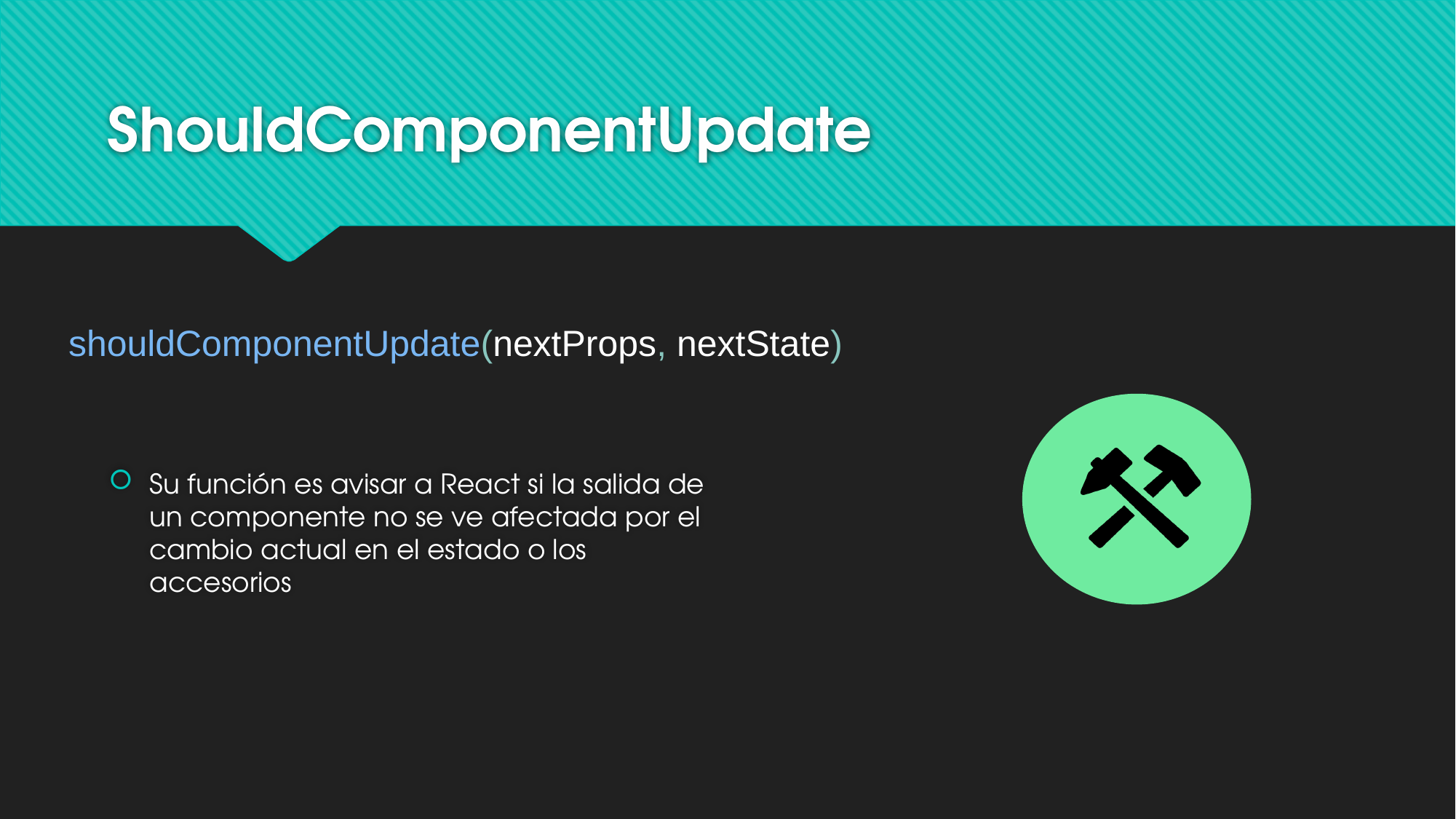

# ShouldComponentUpdate
shouldComponentUpdate(nextProps, nextState)
Su función es avisar a React si la salida de un componente no se ve afectada por el cambio actual en el estado o los accesorios